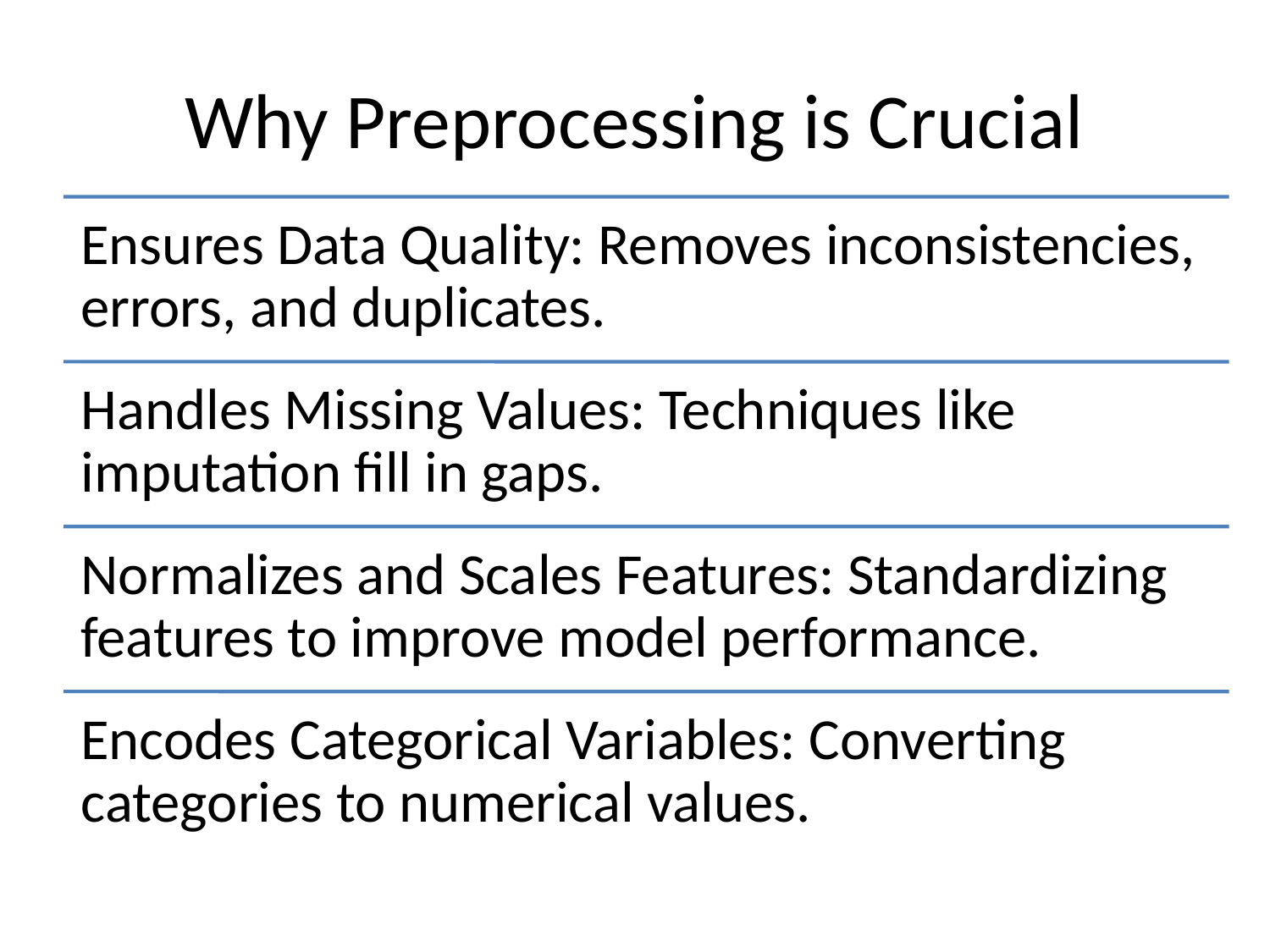

# Why Preprocessing is Crucial
Ensures Data Quality: Removes inconsistencies, errors, and duplicates.
Handles Missing Values: Techniques like imputation fill in gaps.
Normalizes and Scales Features: Standardizing features to improve model performance.
Encodes Categorical Variables: Converting categories to numerical values.